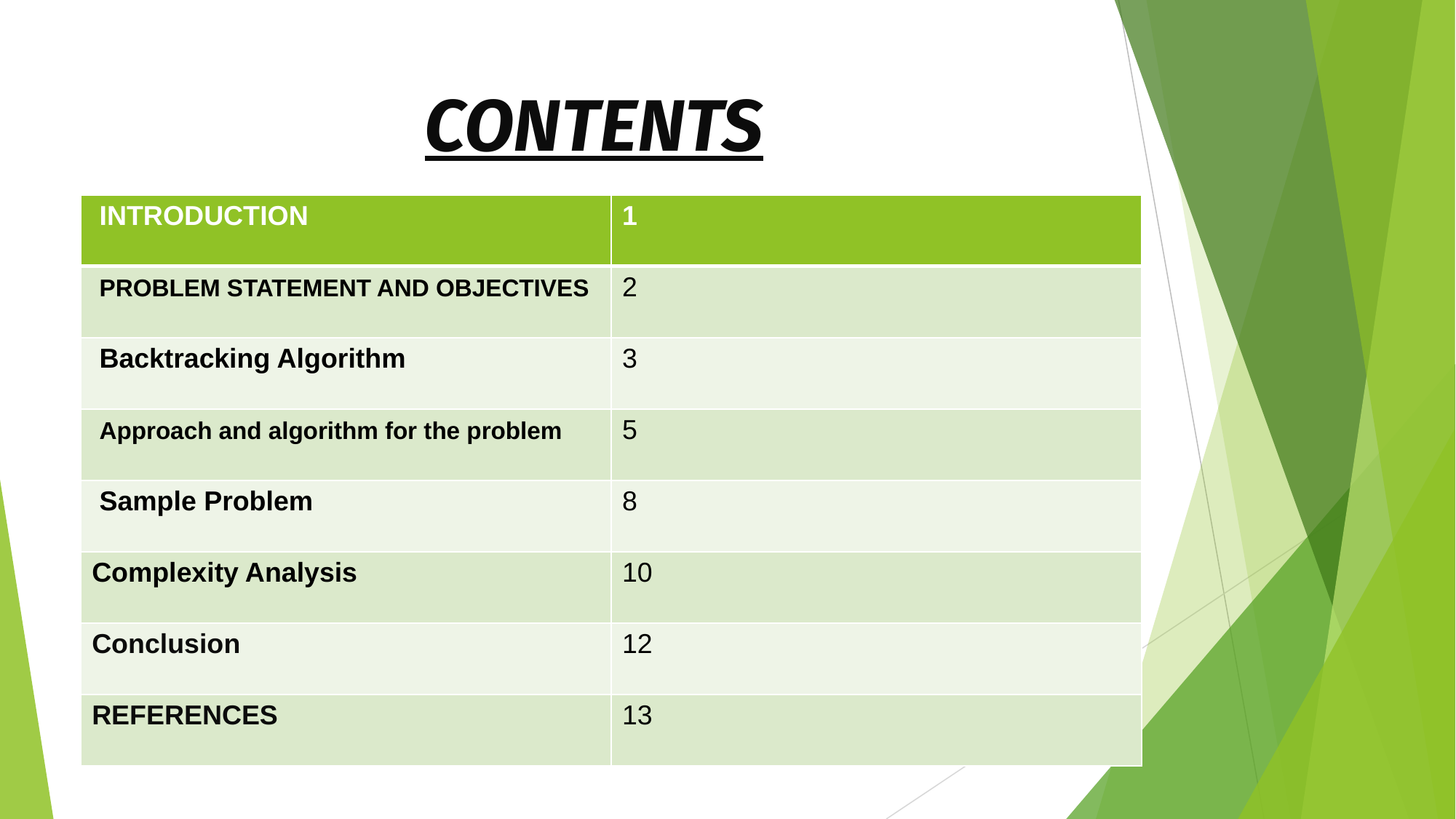

# CONTENTS
| INTRODUCTION | 1 |
| --- | --- |
| PROBLEM STATEMENT AND OBJECTIVES | 2 |
| Backtracking Algorithm | 3 |
| Approach and algorithm for the problem | 5 |
| Sample Problem | 8 |
| Complexity Analysis | 10 |
| Conclusion | 12 |
| REFERENCES | 13 |